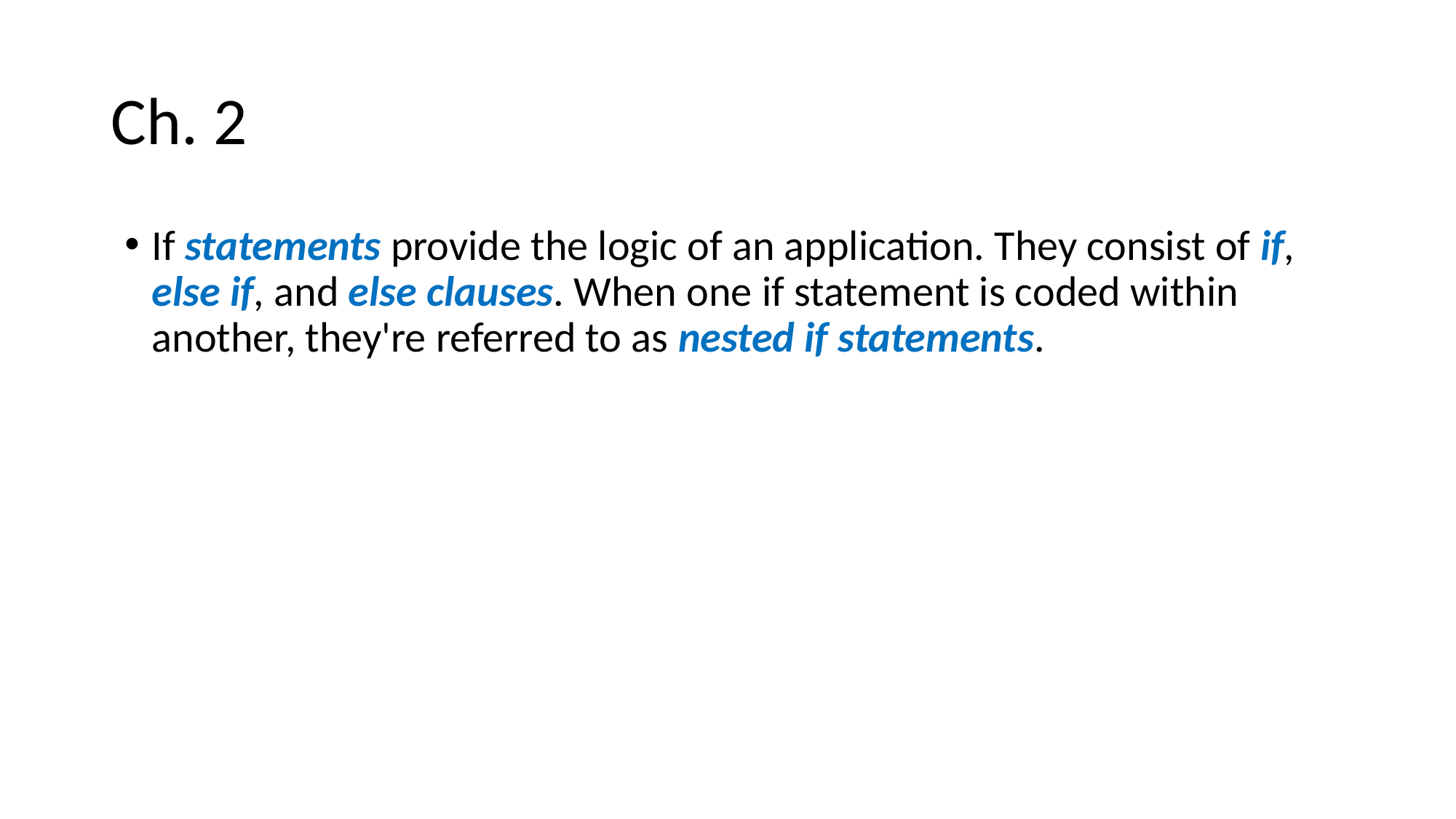

# Ch. 2
If statements provide the logic of an application. They consist of if, else if, and else clauses. When one if statement is coded within another, they're referred to as nested if statements.